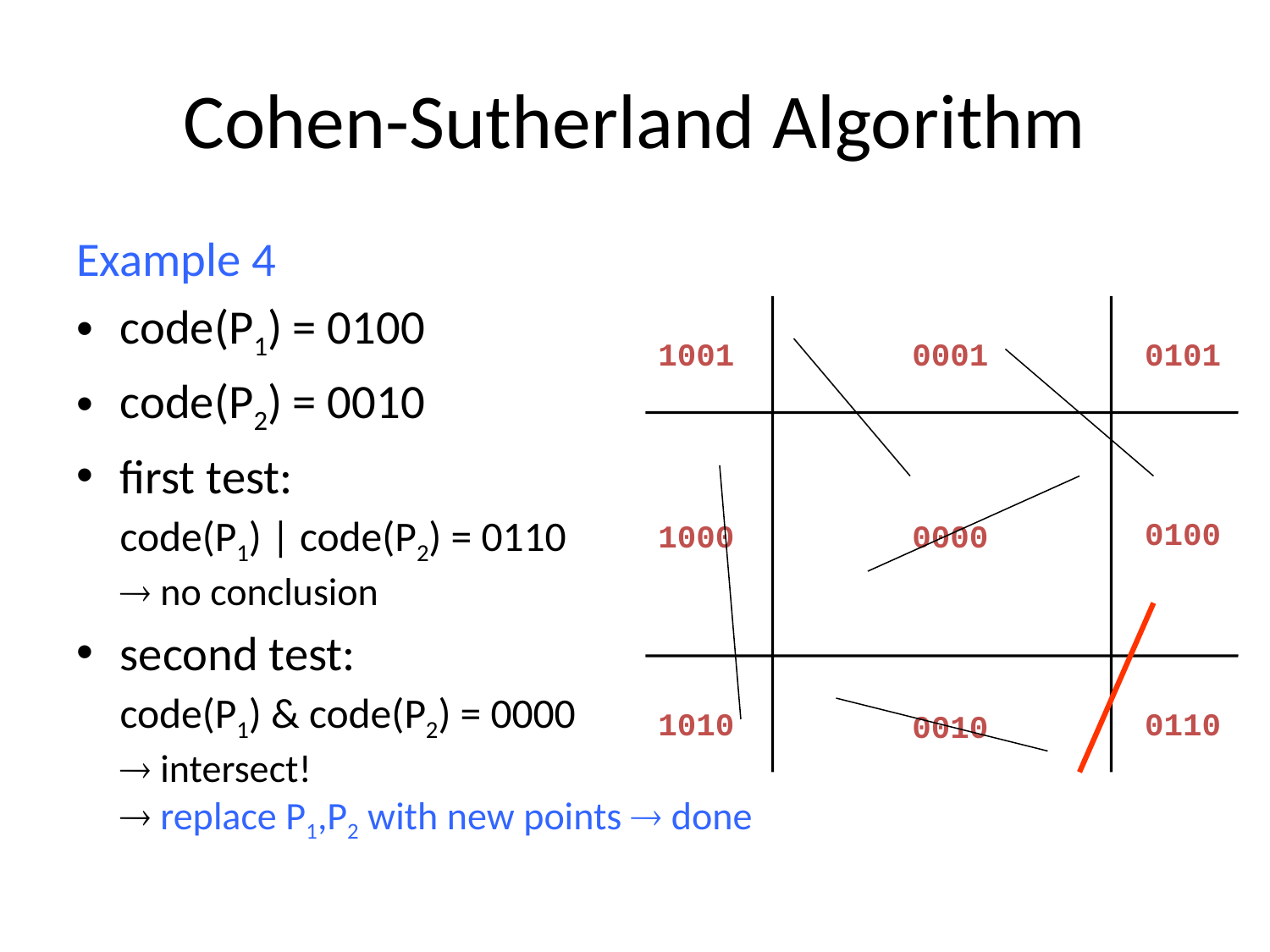

# Cohen-Sutherland Algorithm
Example 4
code(P1) = 0100
code(P2) = 0010
first test:
code(P1) | code(P2) = 0110
→ no conclusion
second test:
code(P1) & code(P2) = 0000
→ intersect!
→ replace P1,P2 with new points → done

1001
0001
0101

0100
1000
0000

1010

0110
0010